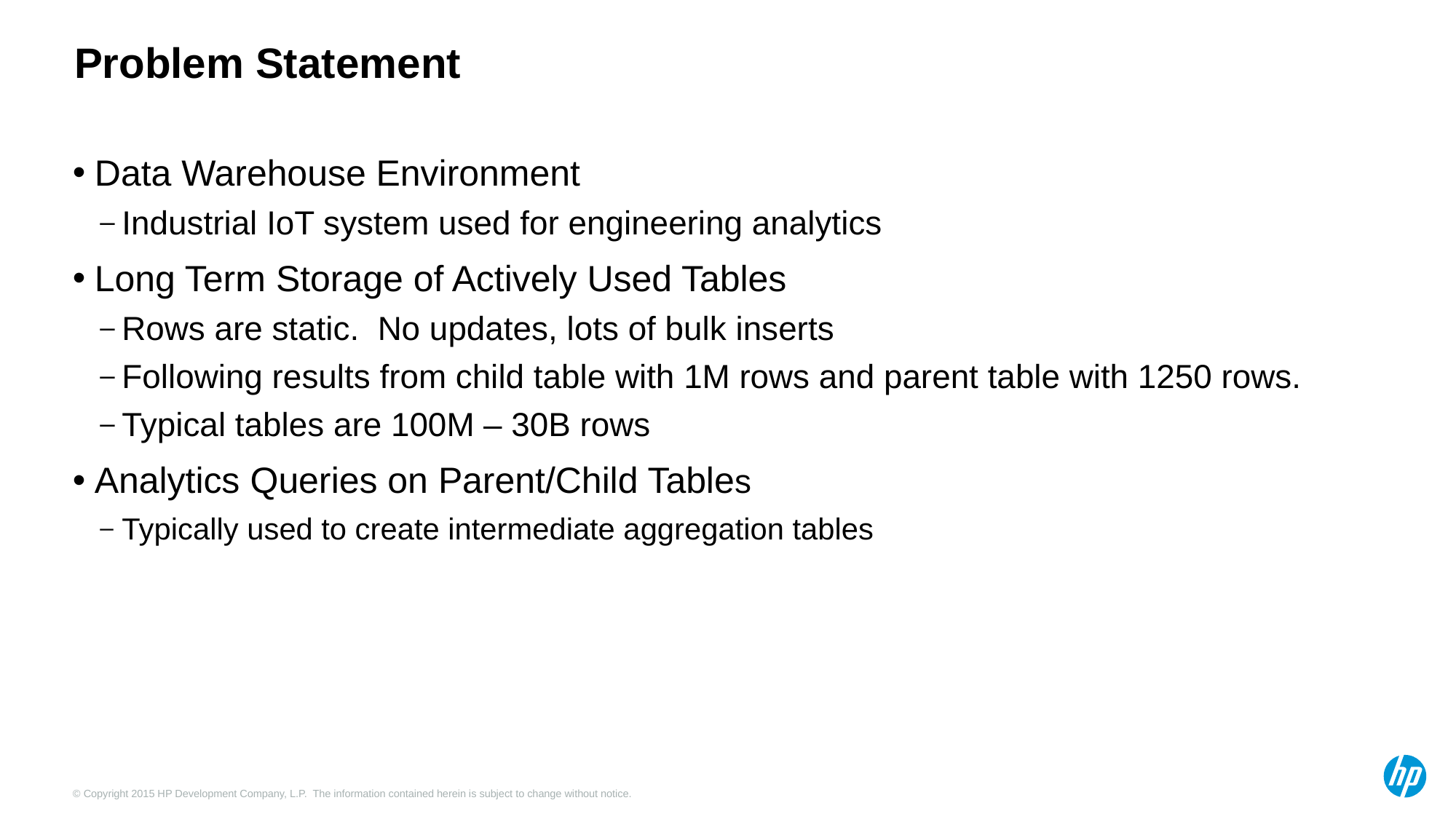

# Problem Statement
Data Warehouse Environment
Industrial IoT system used for engineering analytics
Long Term Storage of Actively Used Tables
Rows are static.  No updates, lots of bulk inserts
Following results from child table with 1M rows and parent table with 1250 rows.
Typical tables are 100M – 30B rows
Analytics Queries on Parent/Child Tables
Typically used to create intermediate aggregation tables